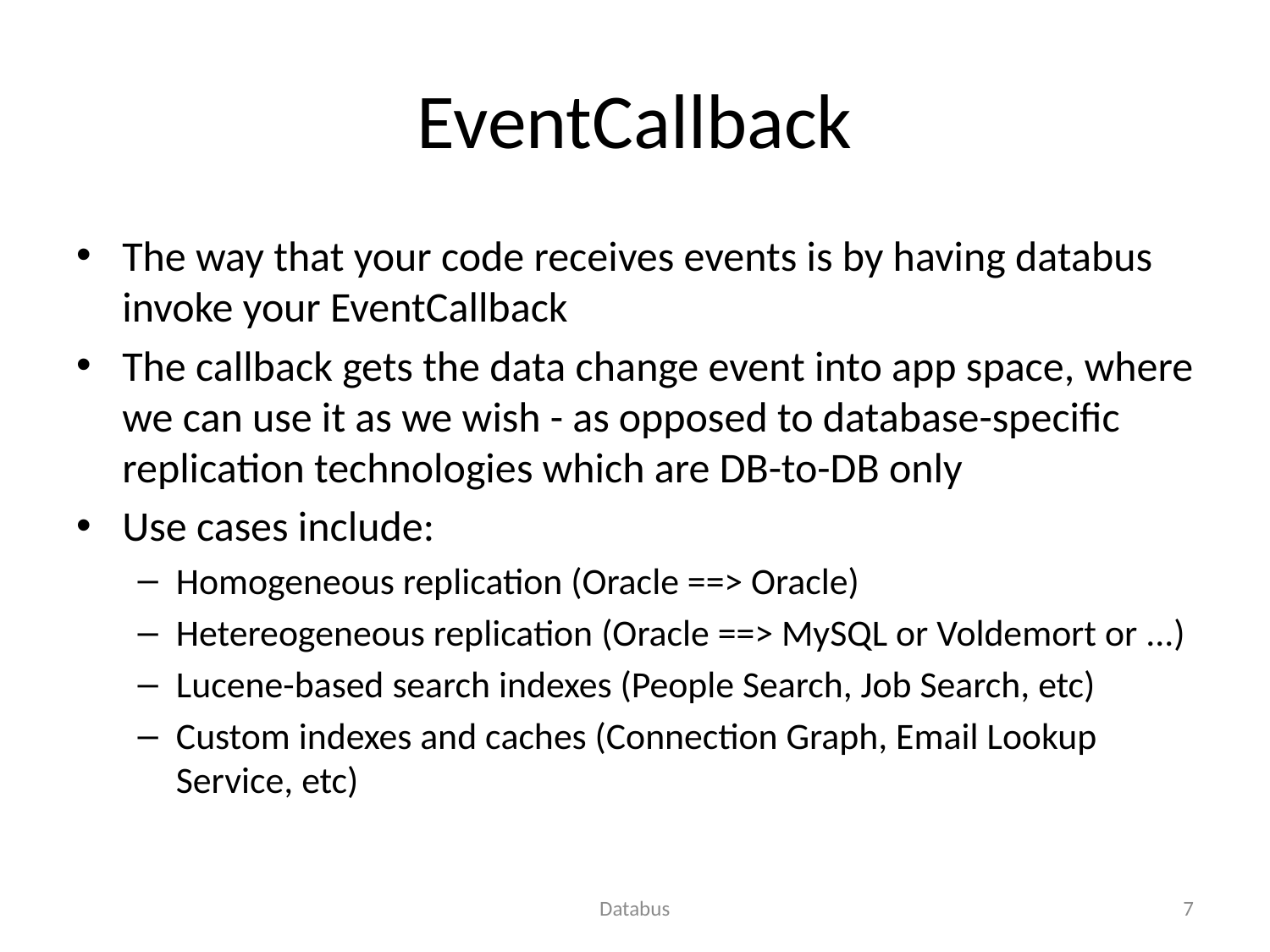

# EventCallback
The way that your code receives events is by having databus invoke your EventCallback
The callback gets the data change event into app space, where we can use it as we wish - as opposed to database-specific replication technologies which are DB-to-DB only
Use cases include:
Homogeneous replication (Oracle ==> Oracle)
Hetereogeneous replication (Oracle ==> MySQL or Voldemort or ...)
Lucene-based search indexes (People Search, Job Search, etc)
Custom indexes and caches (Connection Graph, Email Lookup Service, etc)

Databus
7